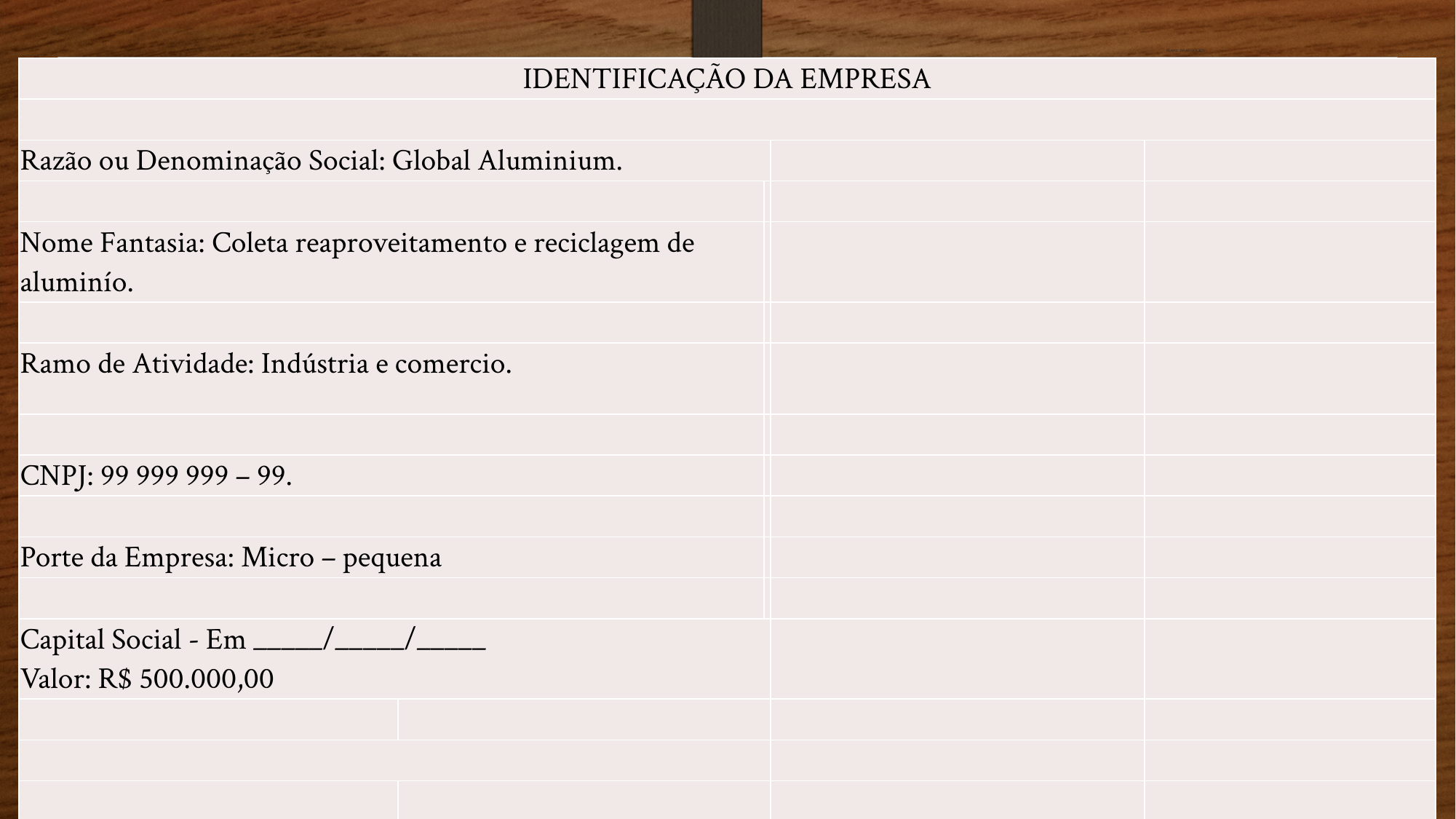

PLANO DE NEGÓCIOS
| IDENTIFICAÇÃO DA EMPRESA |  |  |  |  |
| --- | --- | --- | --- | --- |
|  |  |  |  |  |
| Razão ou Denominação Social: Global Aluminium. |  |  |  |  |
|  |  |  |  |  |
| Nome Fantasia: Coleta reaproveitamento e reciclagem de aluminío. |  |  |  |  |
|  |  |  |  |  |
| Ramo de Atividade: Indústria e comercio. |  |  |  |  |
|  |  |  |  |  |
| CNPJ: 99 999 999 – 99. |  |  |  |  |
|  |  |  |  |  |
| Porte da Empresa: Micro – pequena |  |  |  |  |
|  |  |  |  |  |
| Capital Social - Em \_\_\_\_\_/\_\_\_\_\_/\_\_\_\_\_ Valor: R$ 500.000,00 |  |  |  |  |
|  |  |  |  |  |
|  |  |  |  |  |
|  |  |  |  |  |
| Localização: Centro da cidade, rj / Madureira. |  |  |  |  |
|  |  |  |  |  |
|  |  |  |  |  |